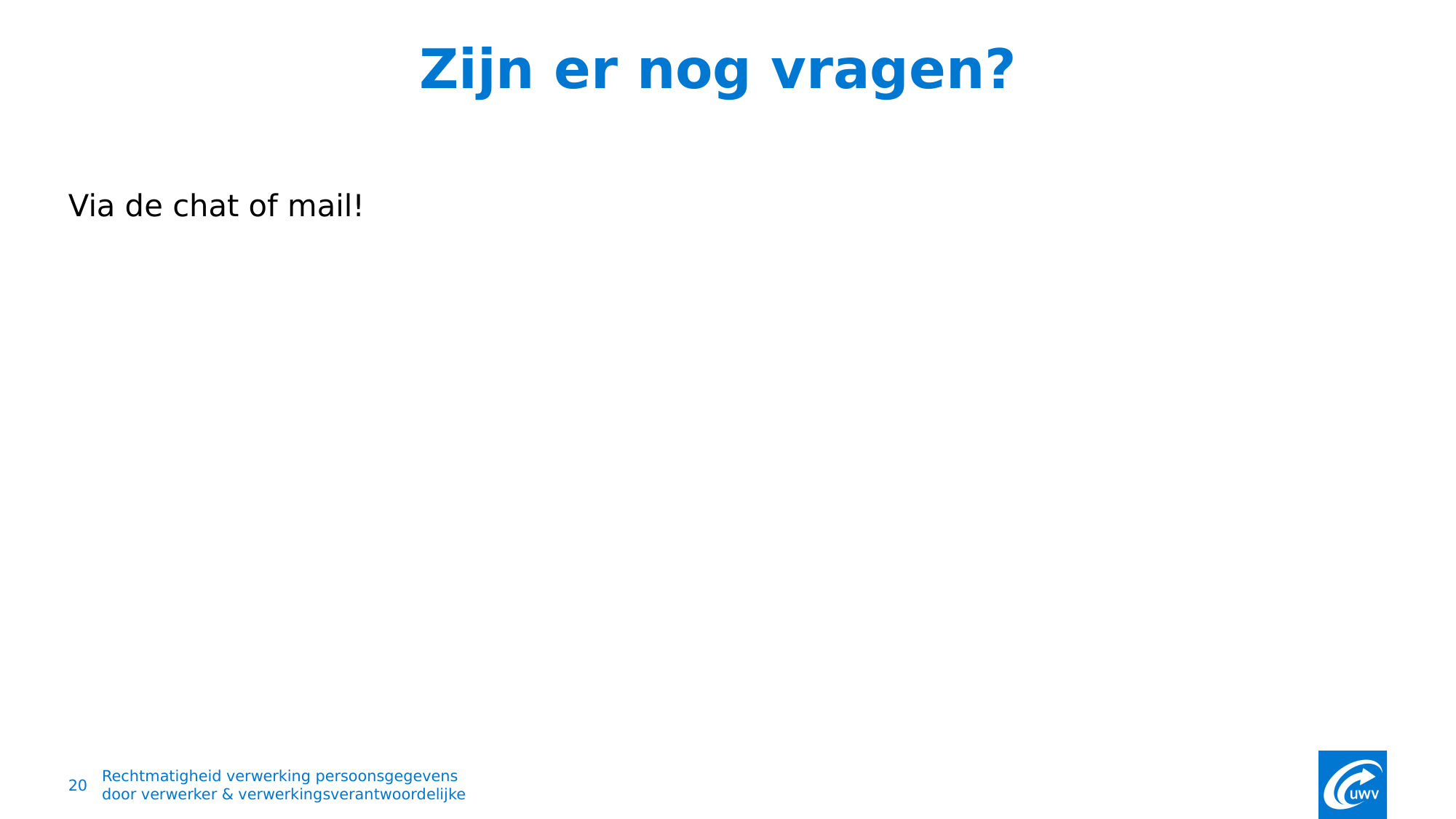

# Zijn er nog vragen?
Via de chat of mail!
20
Rechtmatigheid verwerking persoonsgegevens
door verwerker & verwerkingsverantwoordelijke